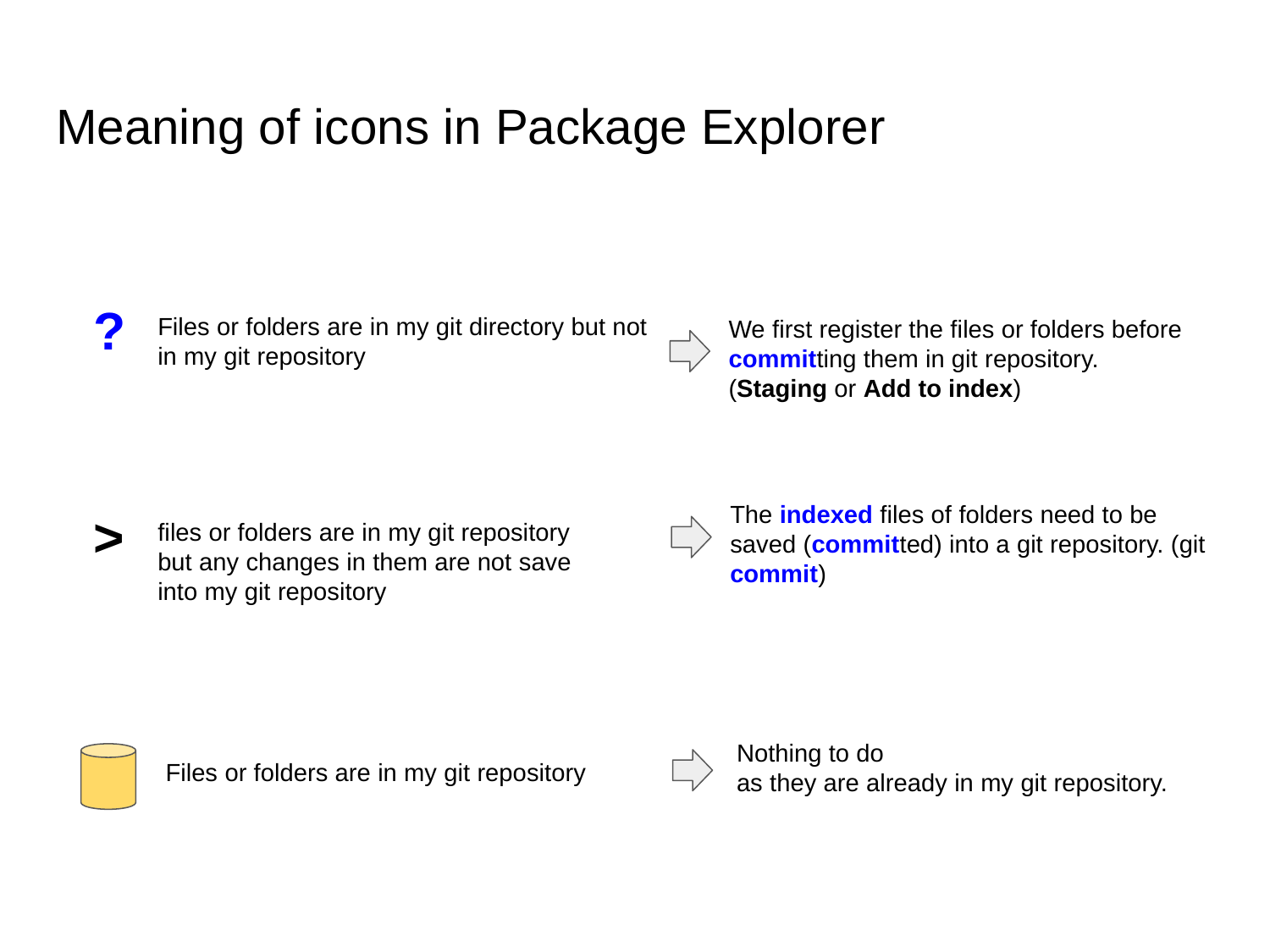

# Meaning of icons in Package Explorer
?
Files or folders are in my git directory but not in my git repository
We first register the files or folders before committing them in git repository.
(Staging or Add to index)

The indexed files of folders need to be saved (committed) into a git repository. (git commit)
>
files or folders are in my git repository but any changes in them are not save into my git repository

Nothing to do
as they are already in my git repository.

Files or folders are in my git repository